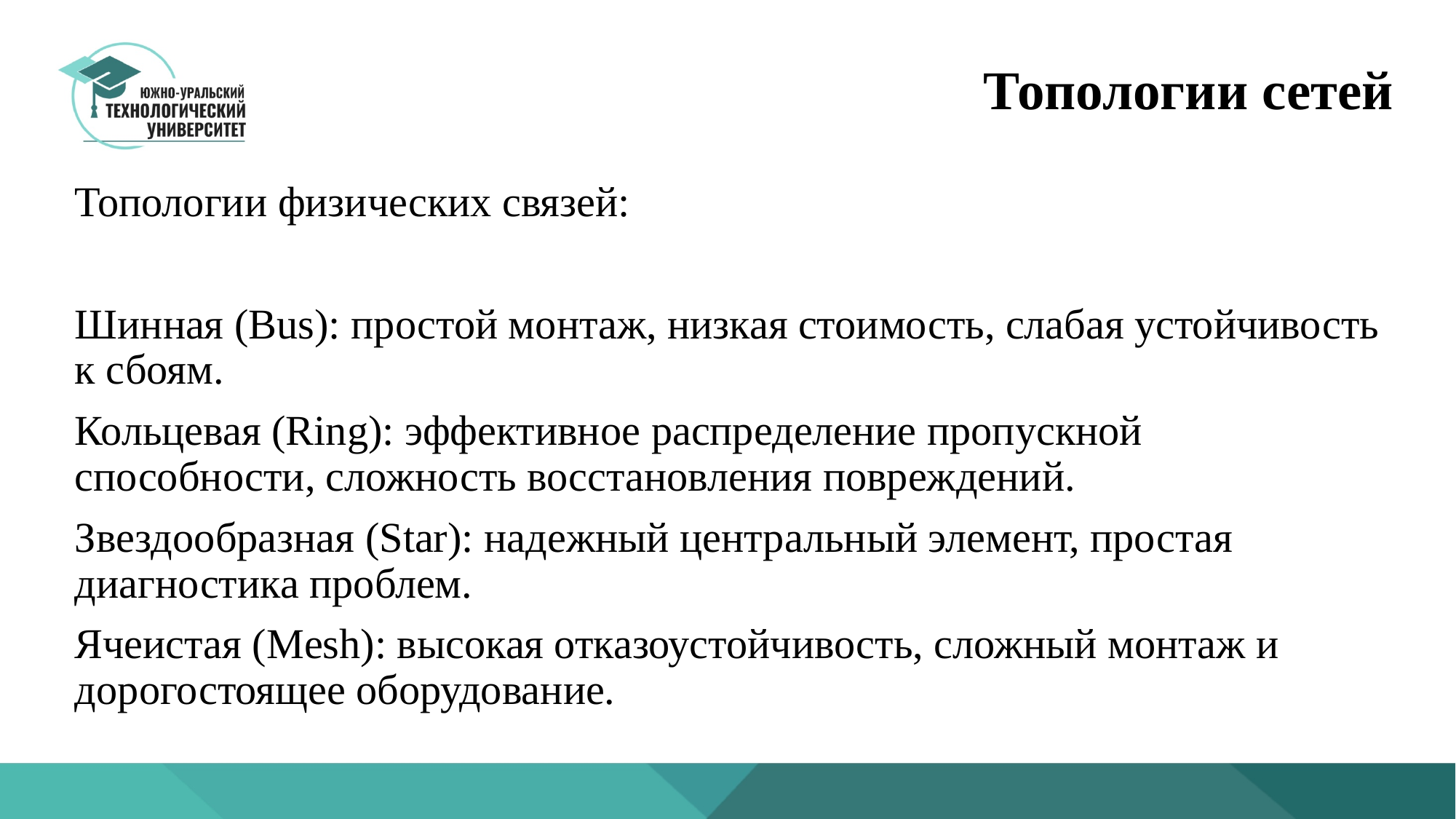

# Топологии сетей
Топологии физических связей:

Шинная (Bus): простой монтаж, низкая стоимость, слабая устойчивость к сбоям.
Кольцевая (Ring): эффективное распределение пропускной способности, сложность восстановления повреждений.
Звездообразная (Star): надежный центральный элемент, простая диагностика проблем.
Ячеистая (Mesh): высокая отказоустойчивость, сложный монтаж и дорогостоящее оборудование.